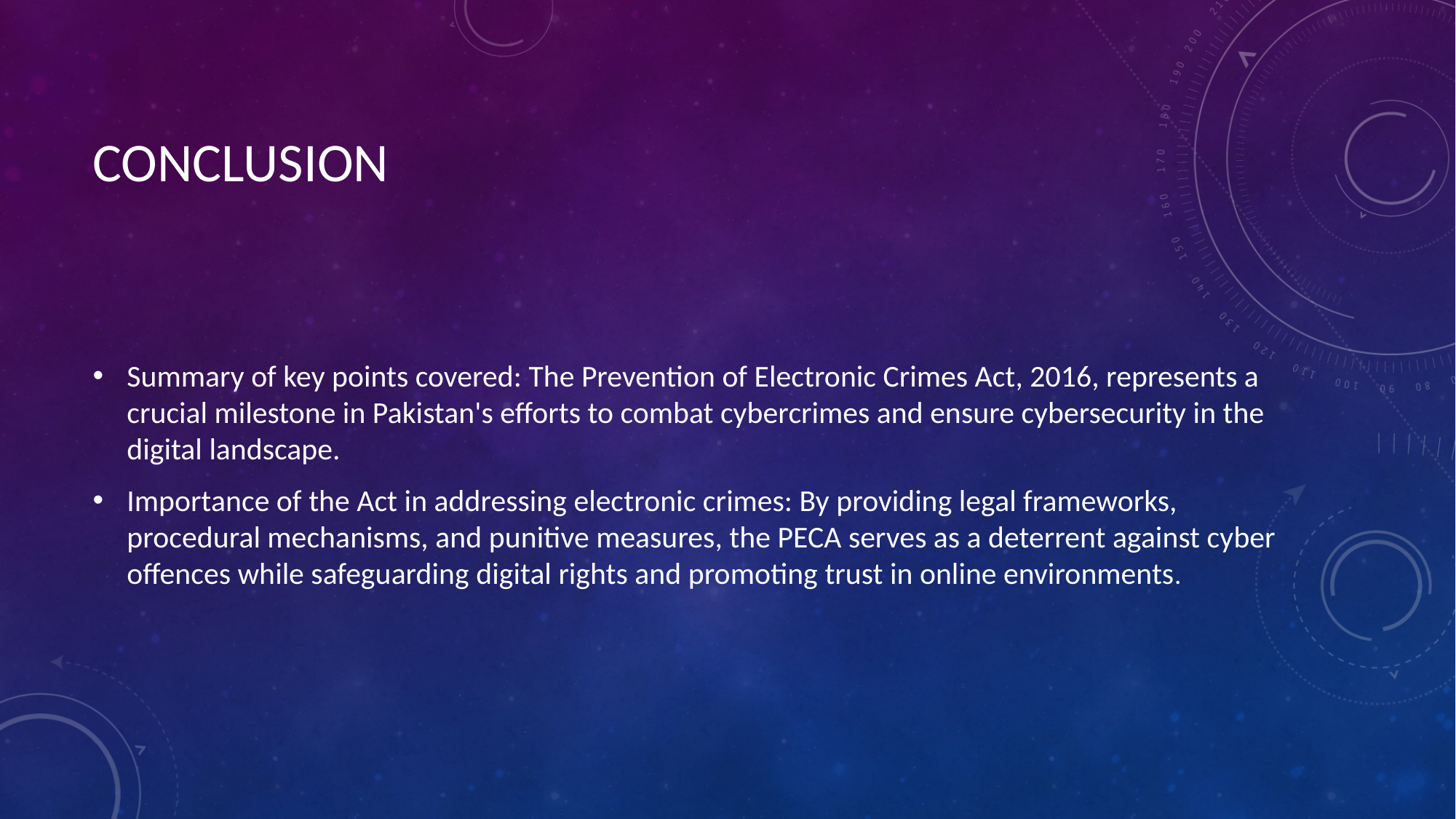

# Conclusion
Summary of key points covered: The Prevention of Electronic Crimes Act, 2016, represents a crucial milestone in Pakistan's efforts to combat cybercrimes and ensure cybersecurity in the digital landscape.
Importance of the Act in addressing electronic crimes: By providing legal frameworks, procedural mechanisms, and punitive measures, the PECA serves as a deterrent against cyber offences while safeguarding digital rights and promoting trust in online environments.